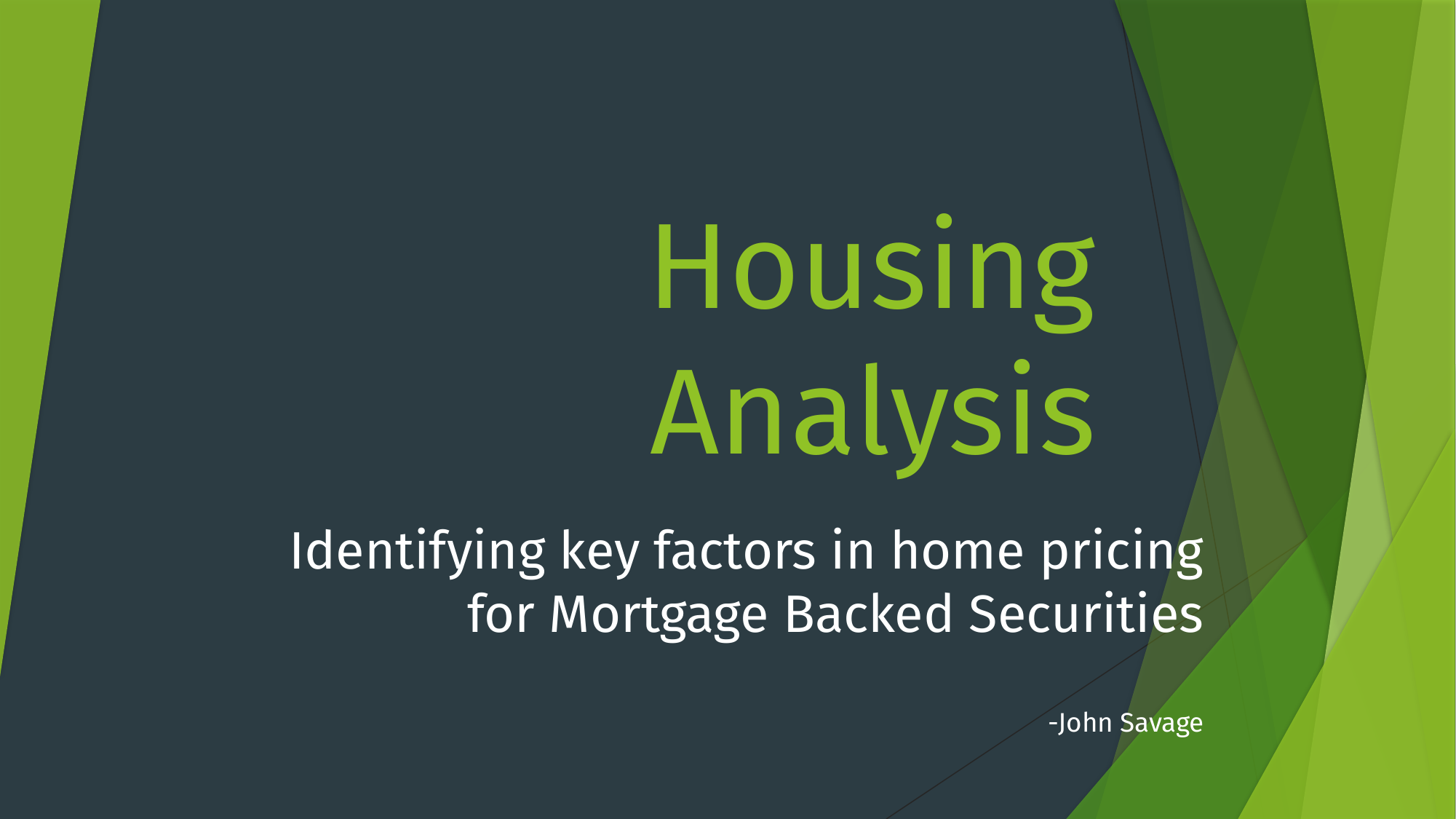

# Housing Analysis
Identifying key factors in home pricing for Mortgage Backed Securities

-John Savage